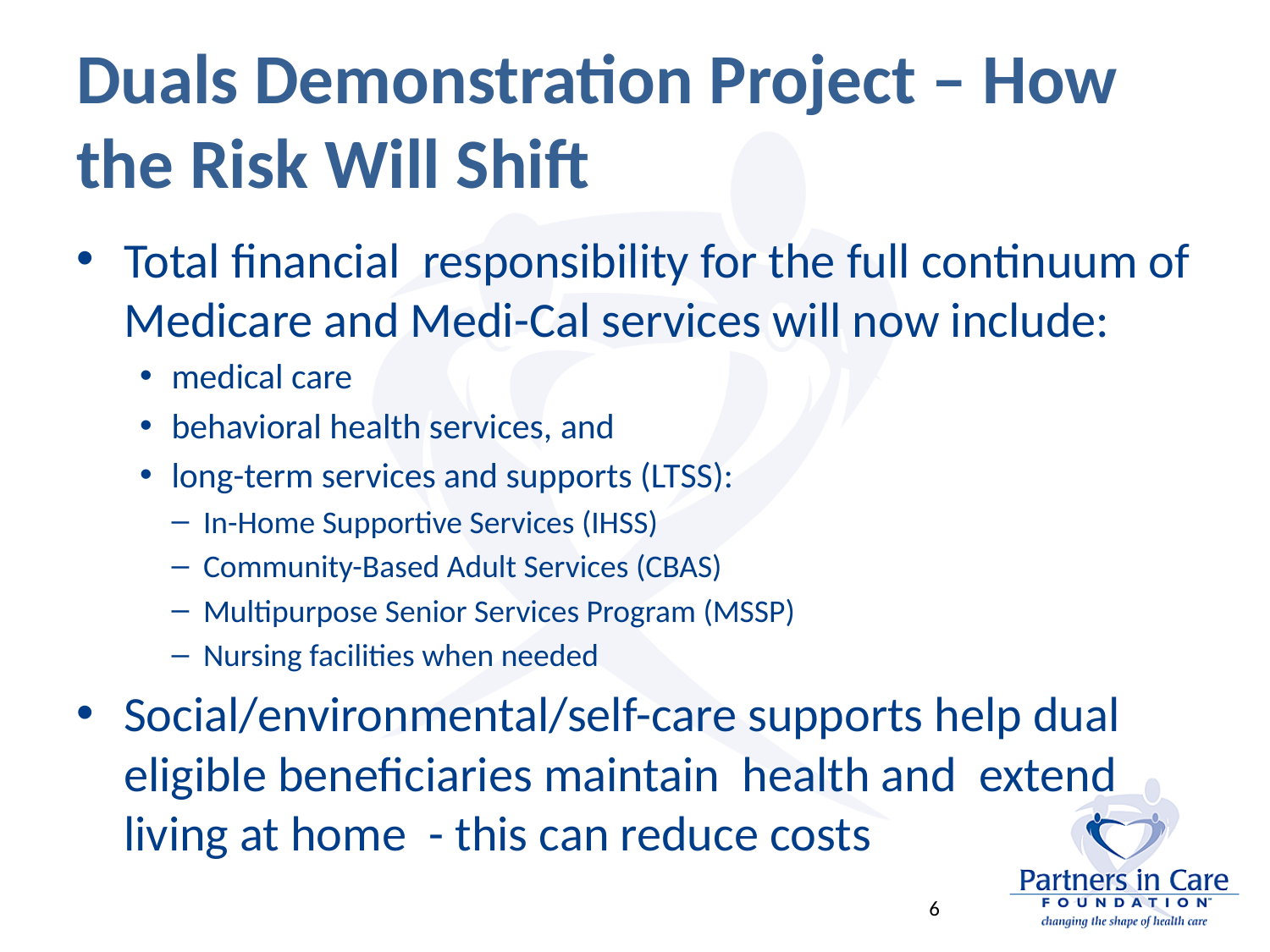

# Duals Demonstration Project – How the Risk Will Shift
Total financial  responsibility for the full continuum of Medicare and Medi-Cal services will now include:
medical care
behavioral health services, and
long-term services and supports (LTSS):
In-Home Supportive Services (IHSS)
Community-Based Adult Services (CBAS)
Multipurpose Senior Services Program (MSSP)
Nursing facilities when needed
Social/environmental/self-care supports help dual eligible beneficiaries maintain  health and  extend living at home  - this can reduce costs

6